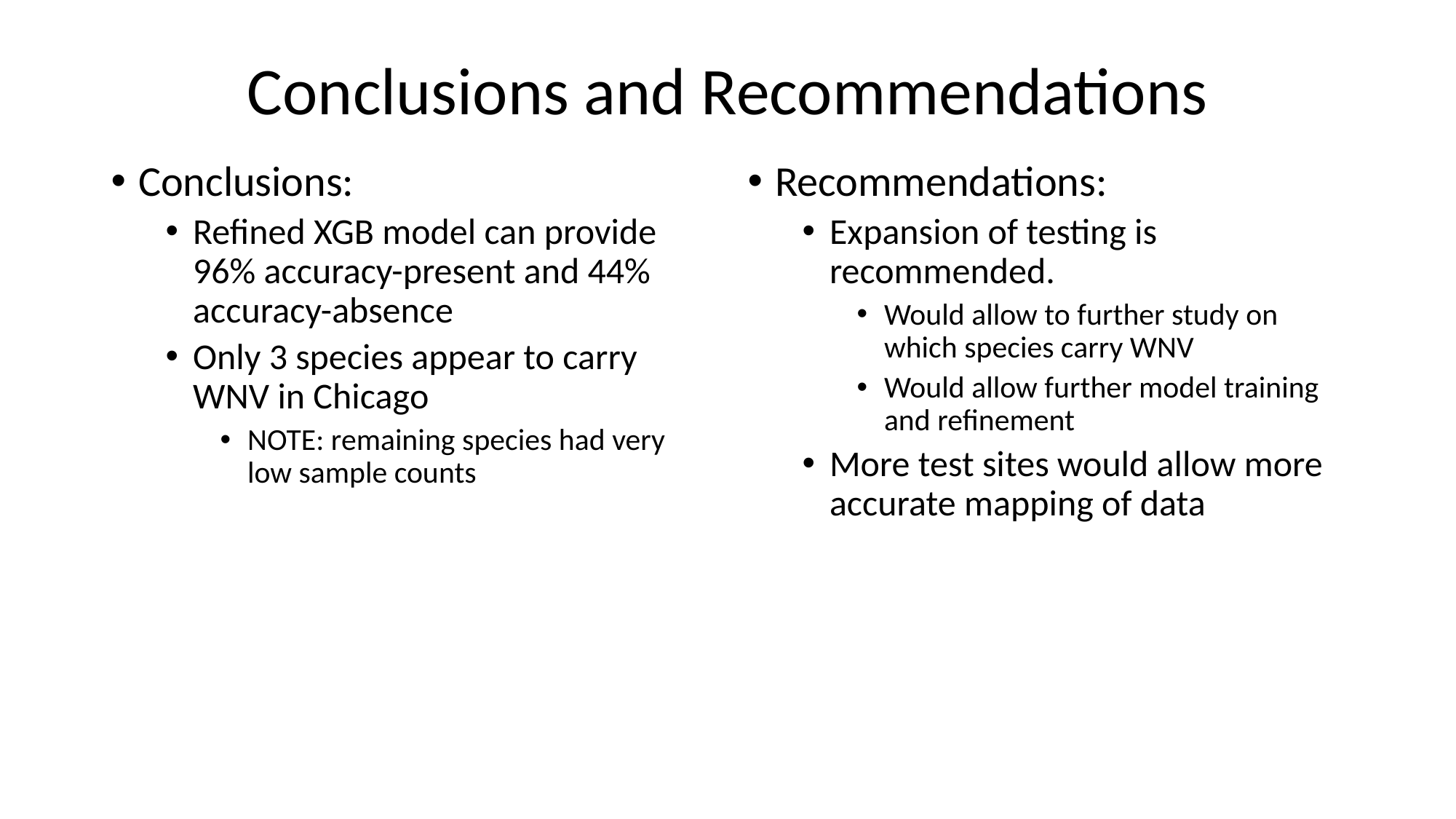

# Conclusions and Recommendations
Conclusions:
Refined XGB model can provide 96% accuracy-present and 44% accuracy-absence
Only 3 species appear to carry WNV in Chicago
NOTE: remaining species had very low sample counts
Recommendations:
Expansion of testing is recommended.
Would allow to further study on which species carry WNV
Would allow further model training and refinement
More test sites would allow more accurate mapping of data